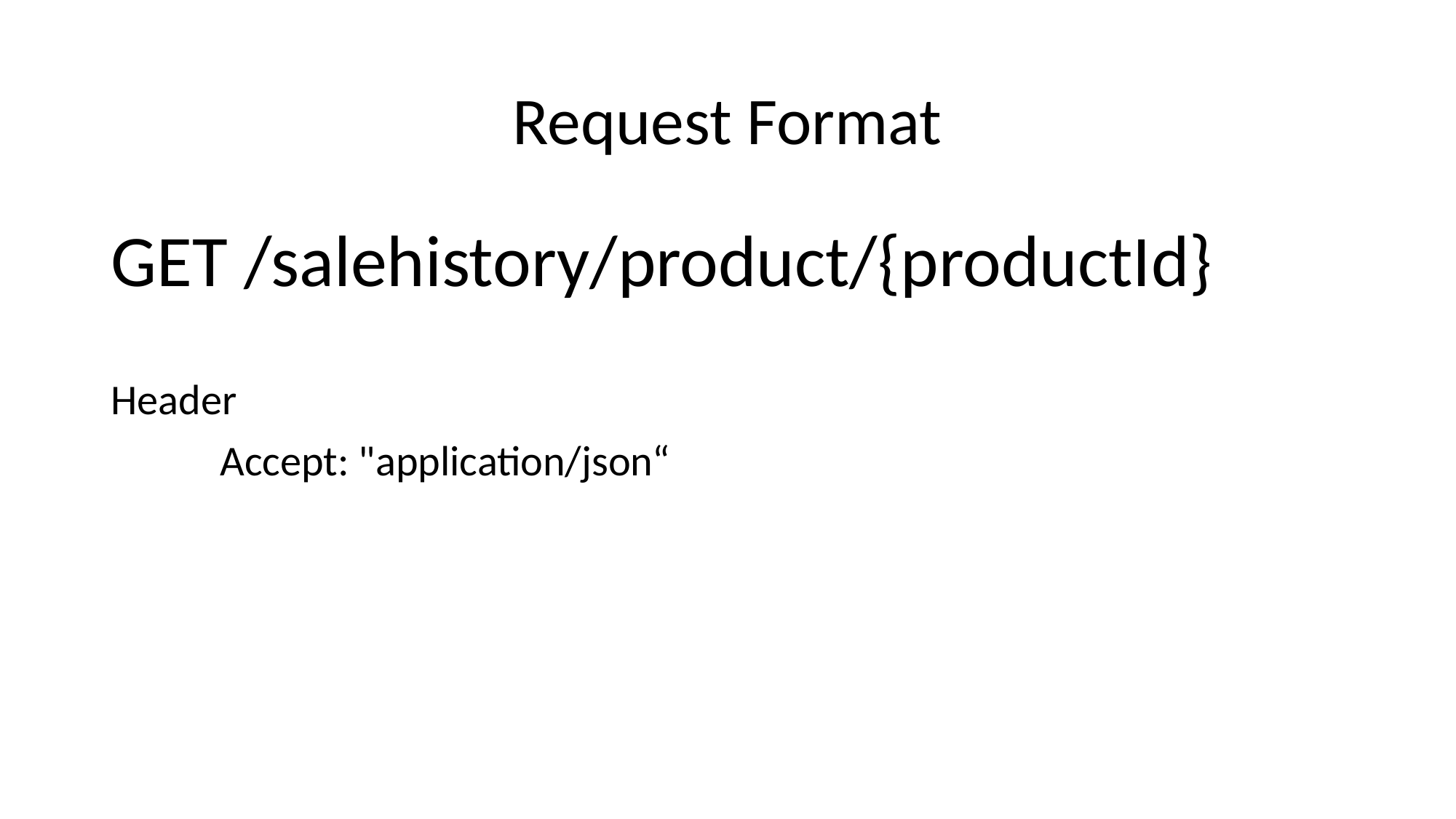

# Request Format
GET /salehistory/product/{productId}

Header
	Accept: "application/json“